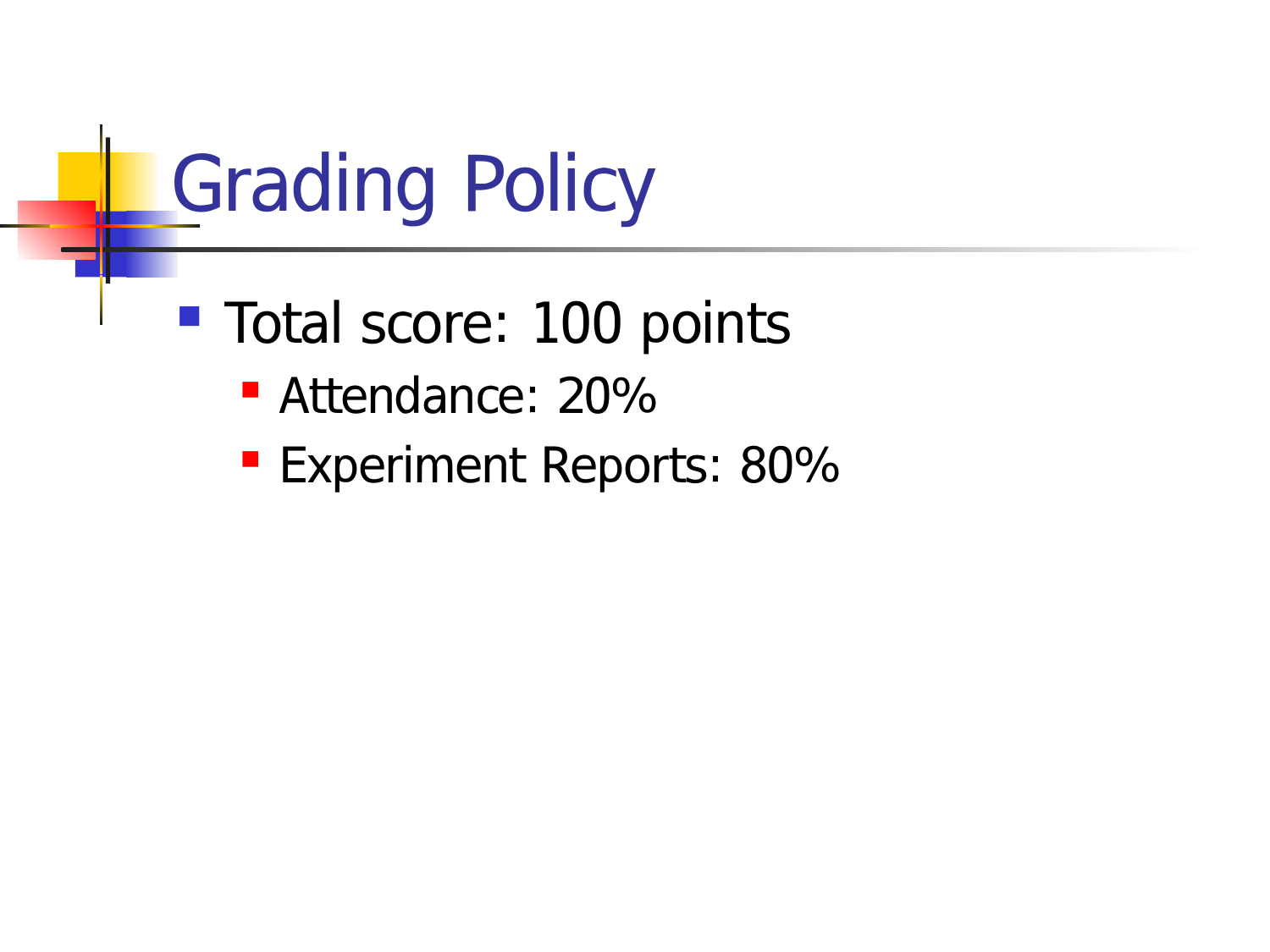

# Grading Policy
Total score: 100 points
Attendance: 20%
Experiment Reports: 80%